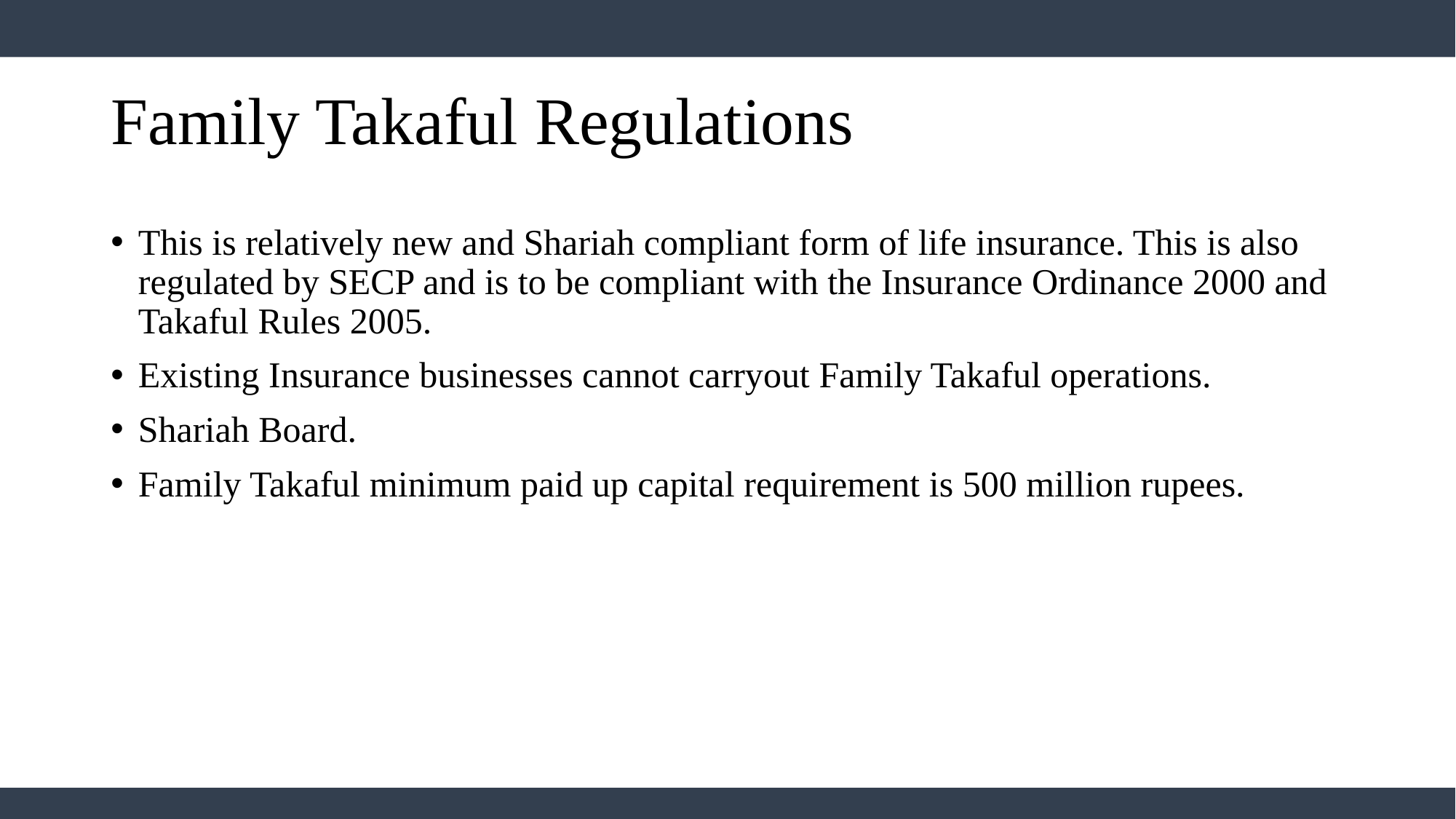

# Family Takaful Regulations
This is relatively new and Shariah compliant form of life insurance. This is also regulated by SECP and is to be compliant with the Insurance Ordinance 2000 and Takaful Rules 2005.
Existing Insurance businesses cannot carryout Family Takaful operations.
Shariah Board.
Family Takaful minimum paid up capital requirement is 500 million rupees.